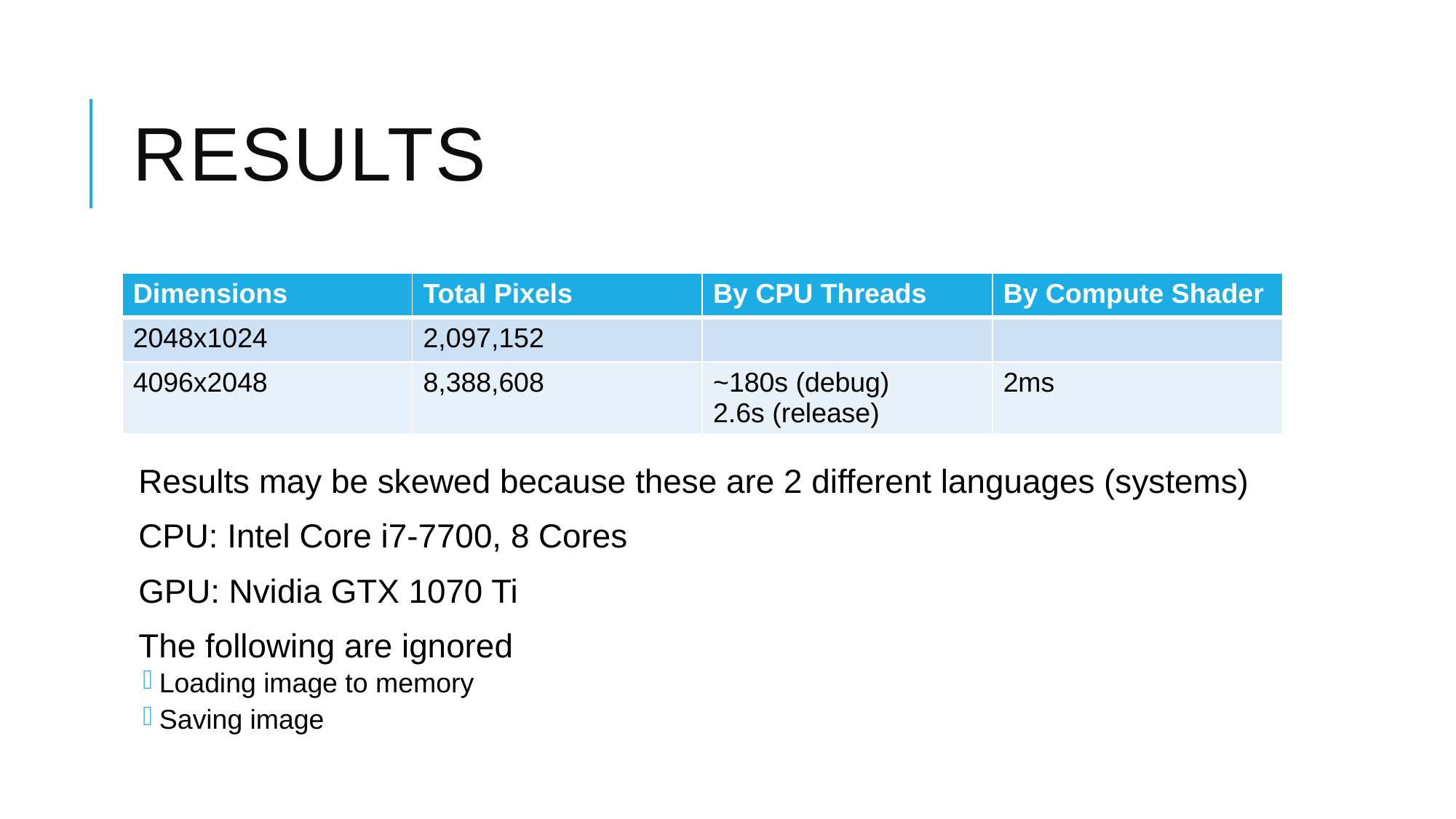

# Results
| Dimensions | Total Pixels | By CPU Threads | By Compute Shader |
| --- | --- | --- | --- |
| 2048x1024 | 2,097,152 |  |  |
| 4096x2048 | 8,388,608 | ~180s (debug) 2.6s (release) | 2ms |
Results may be skewed because these are 2 different languages (systems)
CPU: Intel Core i7-7700, 8 Cores
GPU: Nvidia GTX 1070 Ti
The following are ignored
Loading image to memory
Saving image